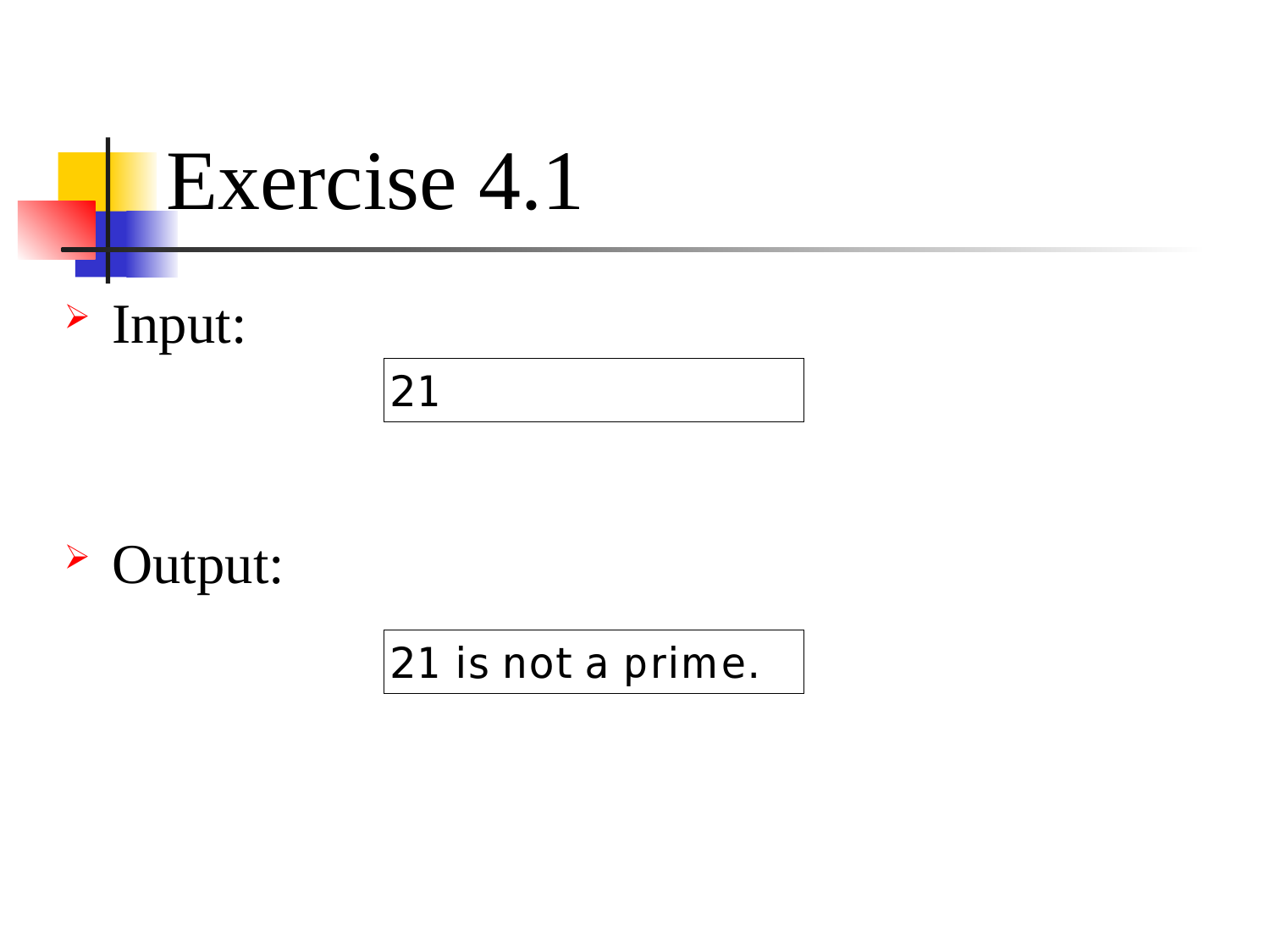

# Exercise 4.1
Input:

Output:
21
21 is not a prime.
4